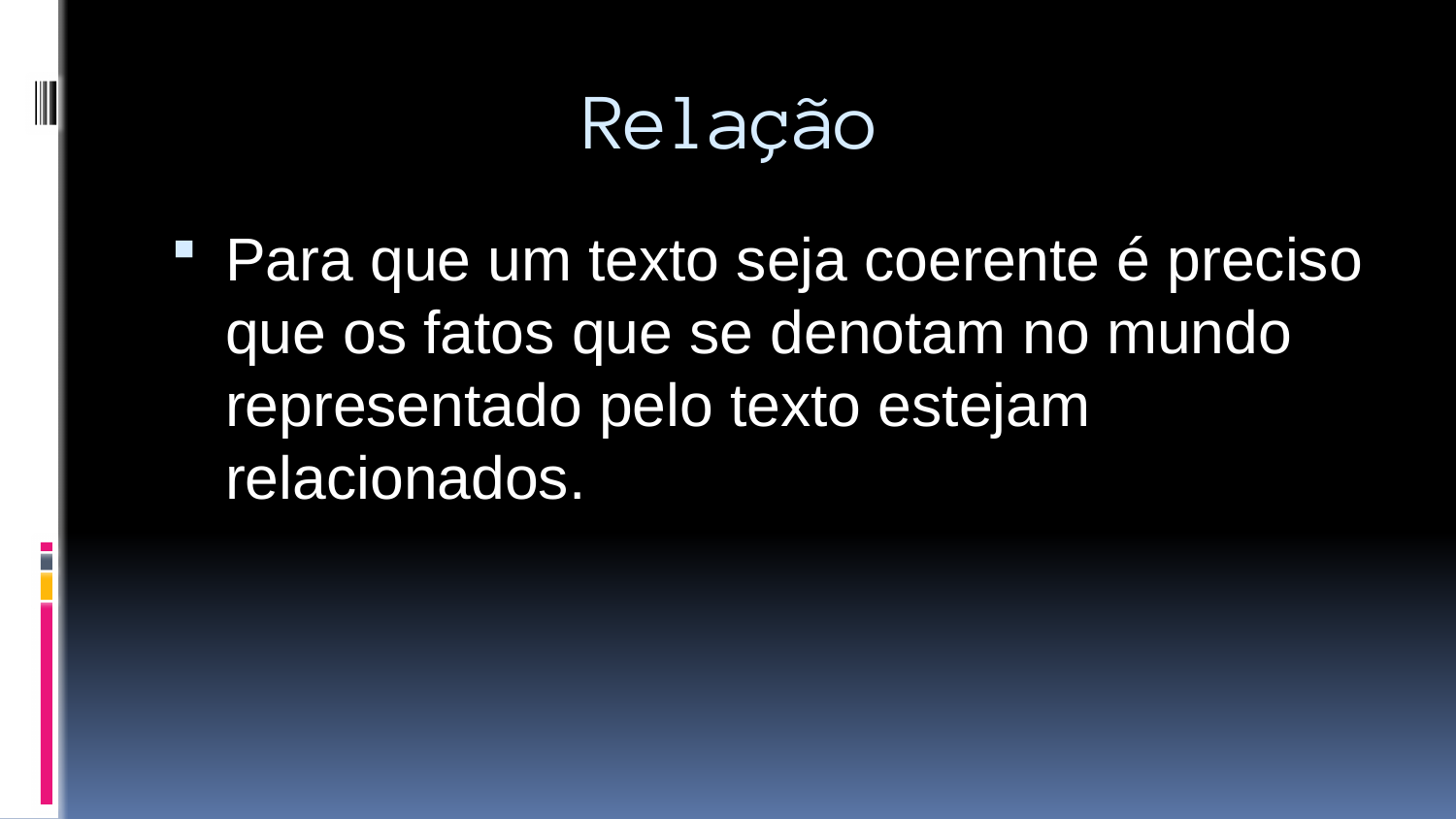

# Relação
Para que um texto seja coerente é preciso que os fatos que se denotam no mundo representado pelo texto estejam relacionados.